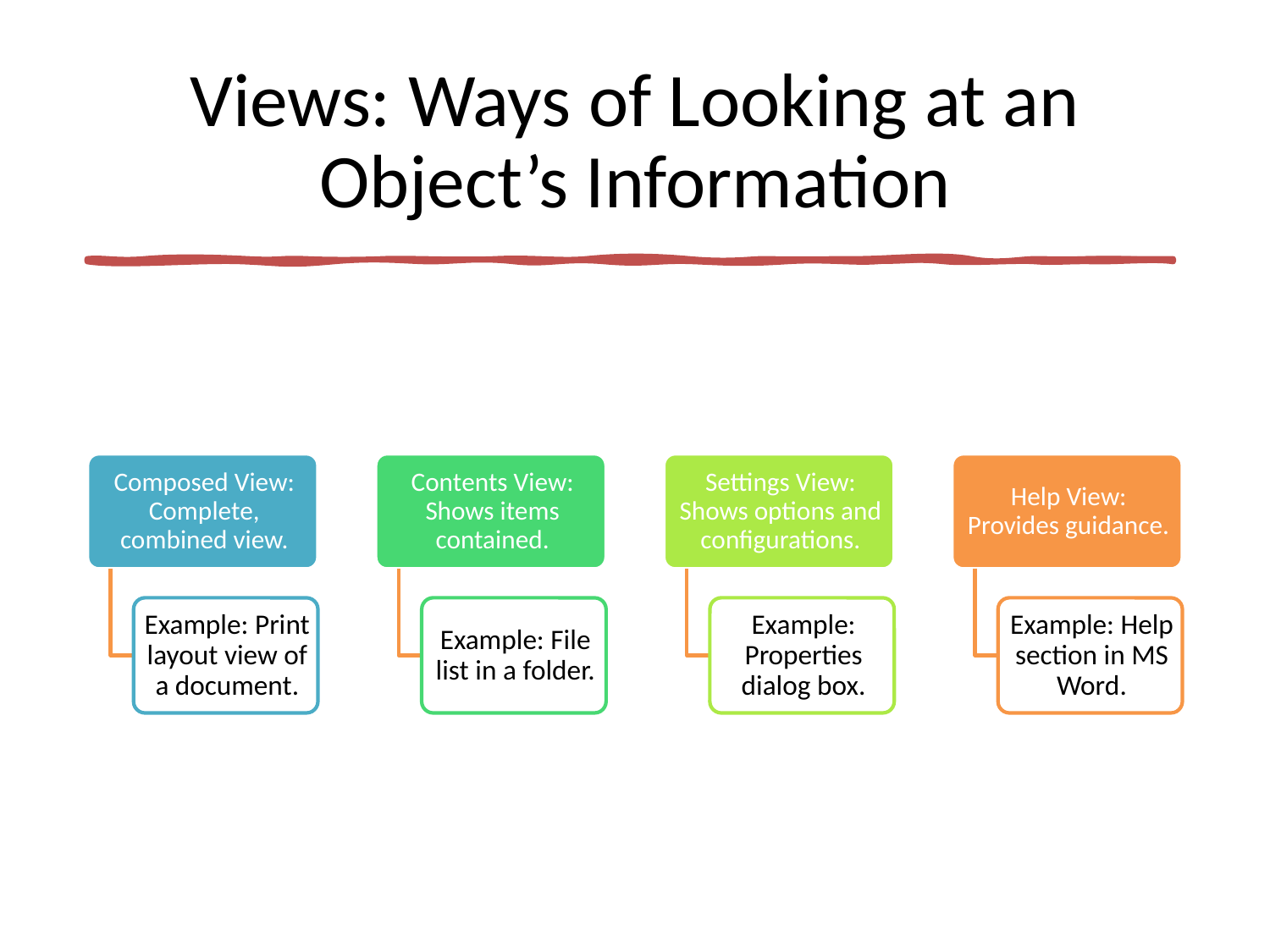

# Views: Ways of Looking at an Object’s Information

Composed View: Complete, combined view.
Example: Print layout view of a document.
Contents View: Shows items contained.
Example: File list in a folder.
Settings View: Shows options and configurations.
Example: Properties dialog box.
Help View: Provides guidance.
Example: Help section in MS Word.